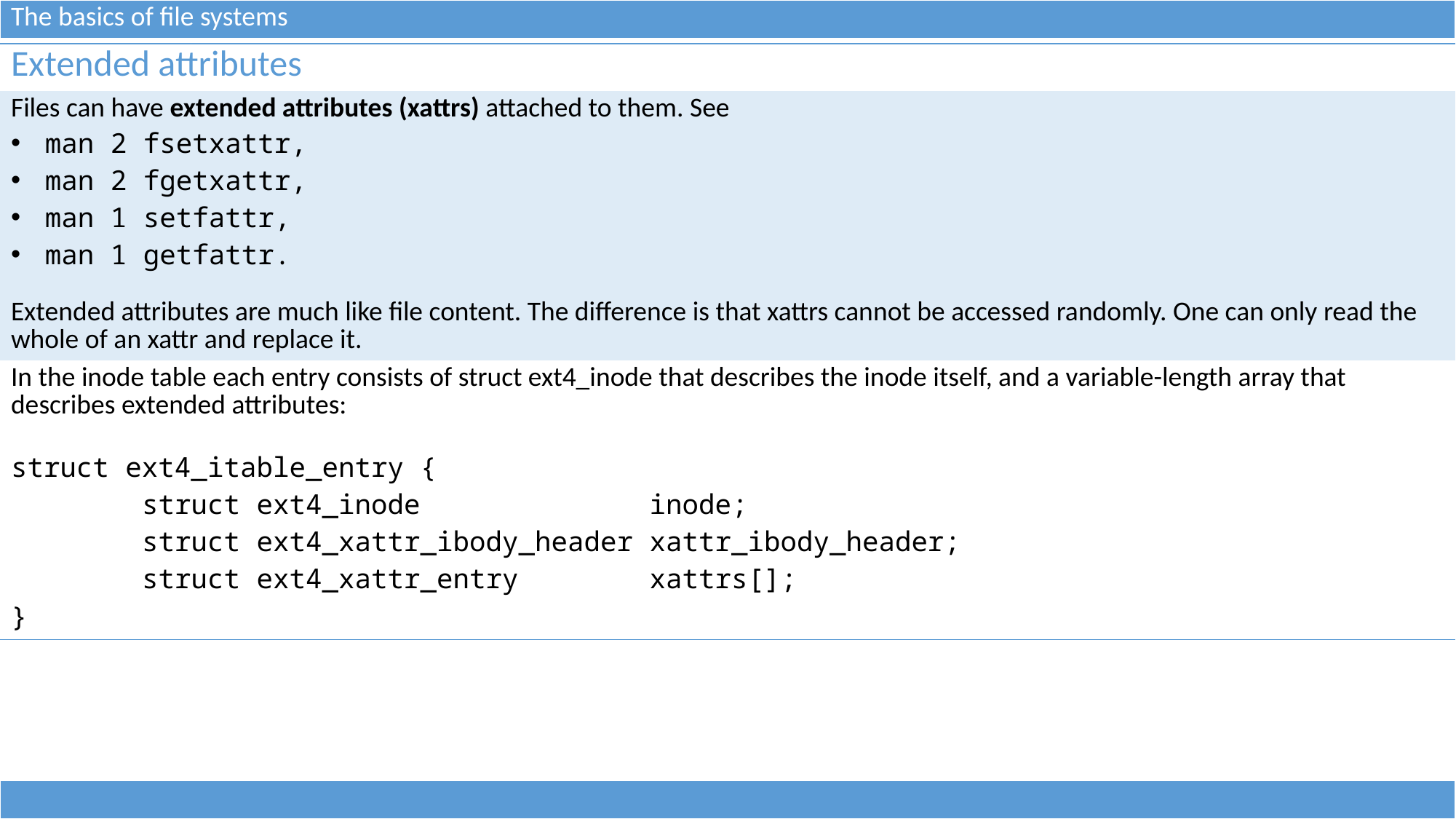

| The basics of file systems |
| --- |
| Extended attributes |
| --- |
| Files can have extended attributes (xattrs) attached to them. See man 2 fsetxattr, man 2 fgetxattr, man 1 setfattr, man 1 getfattr. Extended attributes are much like file content. The difference is that xattrs cannot be accessed randomly. One can only read the whole of an xattr and replace it. |
| In the inode table each entry consists of struct ext4\_inode that describes the inode itself, and a variable-length array that describes extended attributes: struct ext4\_itable\_entry { struct ext4\_inode inode; struct ext4\_xattr\_ibody\_header xattr\_ibody\_header; struct ext4\_xattr\_entry xattrs[]; } |
|  |
| --- |